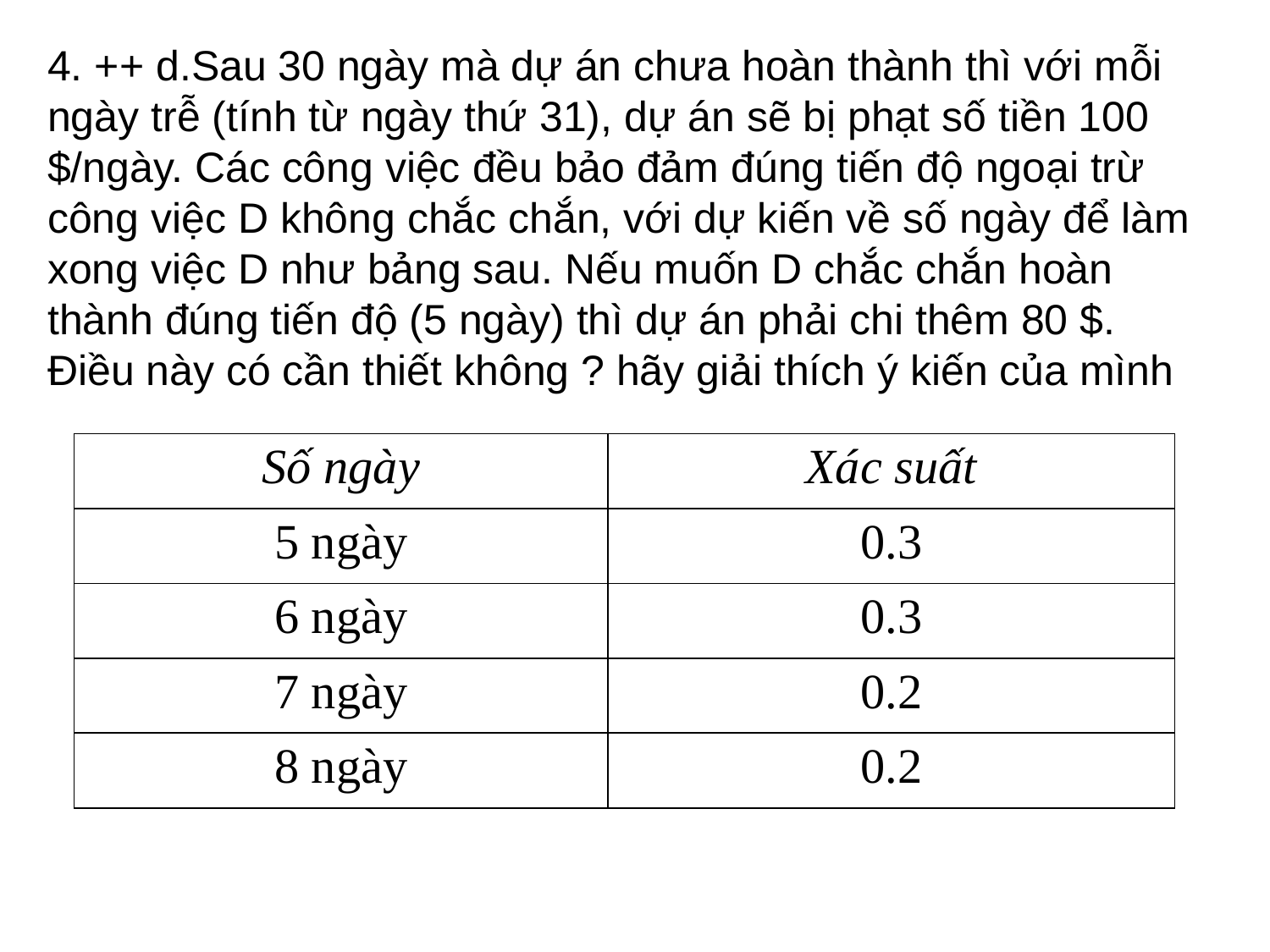

4. ++ d.Sau 30 ngày mà dự án chưa hoàn thành thì với mỗi ngày trễ (tính từ ngày thứ 31), dự án sẽ bị phạt số tiền 100 $/ngày. Các công việc đều bảo đảm đúng tiến độ ngoại trừ công việc D không chắc chắn, với dự kiến về số ngày để làm xong việc D như bảng sau. Nếu muốn D chắc chắn hoàn thành đúng tiến độ (5 ngày) thì dự án phải chi thêm 80 $. Điều này có cần thiết không ? hãy giải thích ý kiến của mình
| Số ngày | Xác suất |
| --- | --- |
| 5 ngày | 0.3 |
| 6 ngày | 0.3 |
| 7 ngày | 0.2 |
| 8 ngày | 0.2 |